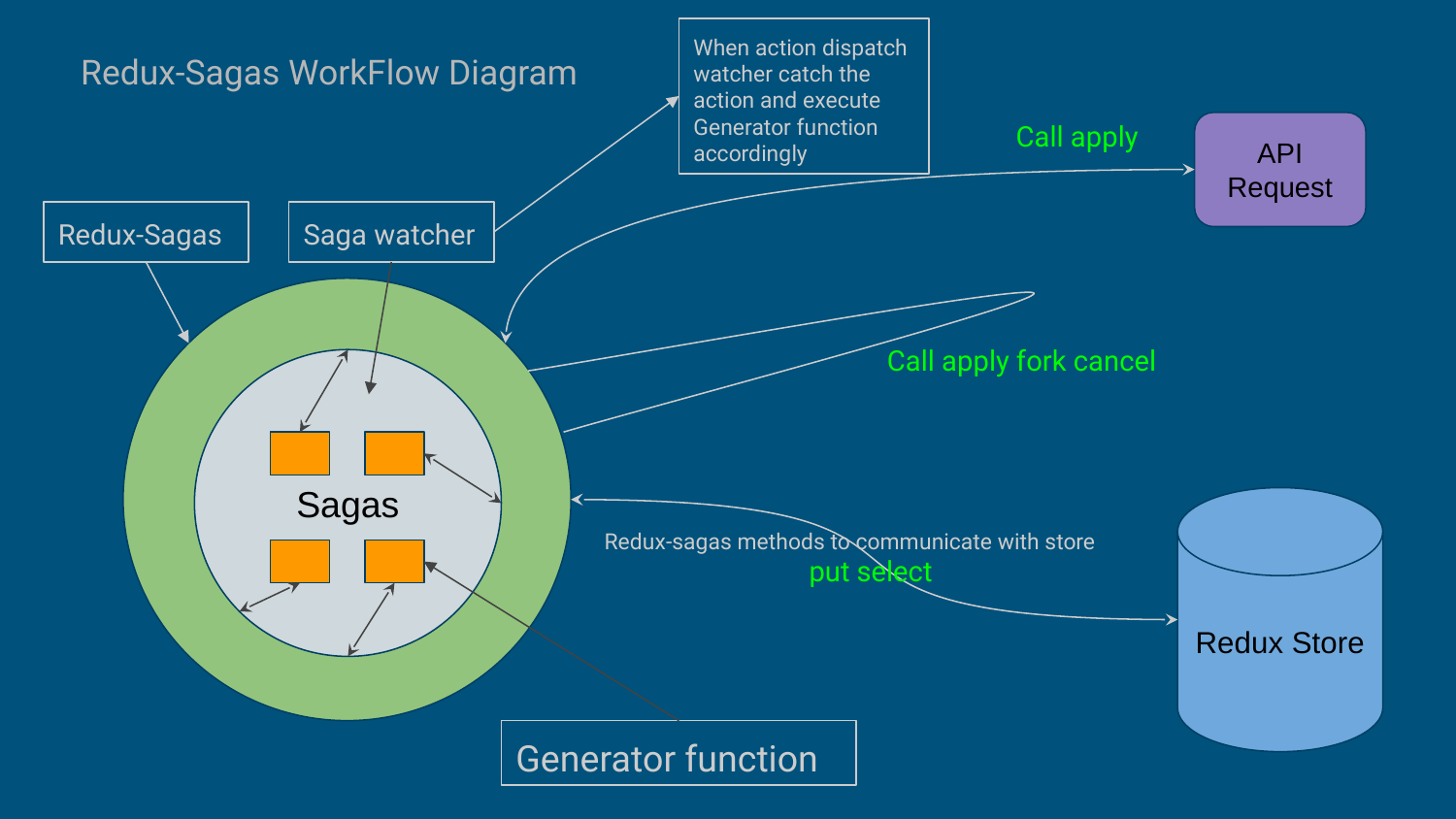

When action dispatch watcher catch the action and execute Generator function accordingly
Redux-Sagas WorkFlow Diagram
Call apply
API Request
Redux-Sagas
Saga watcher

Call apply fork cancel
Sagas

Redux Store
Redux-sagas methods to communicate with store
put select

Generator function